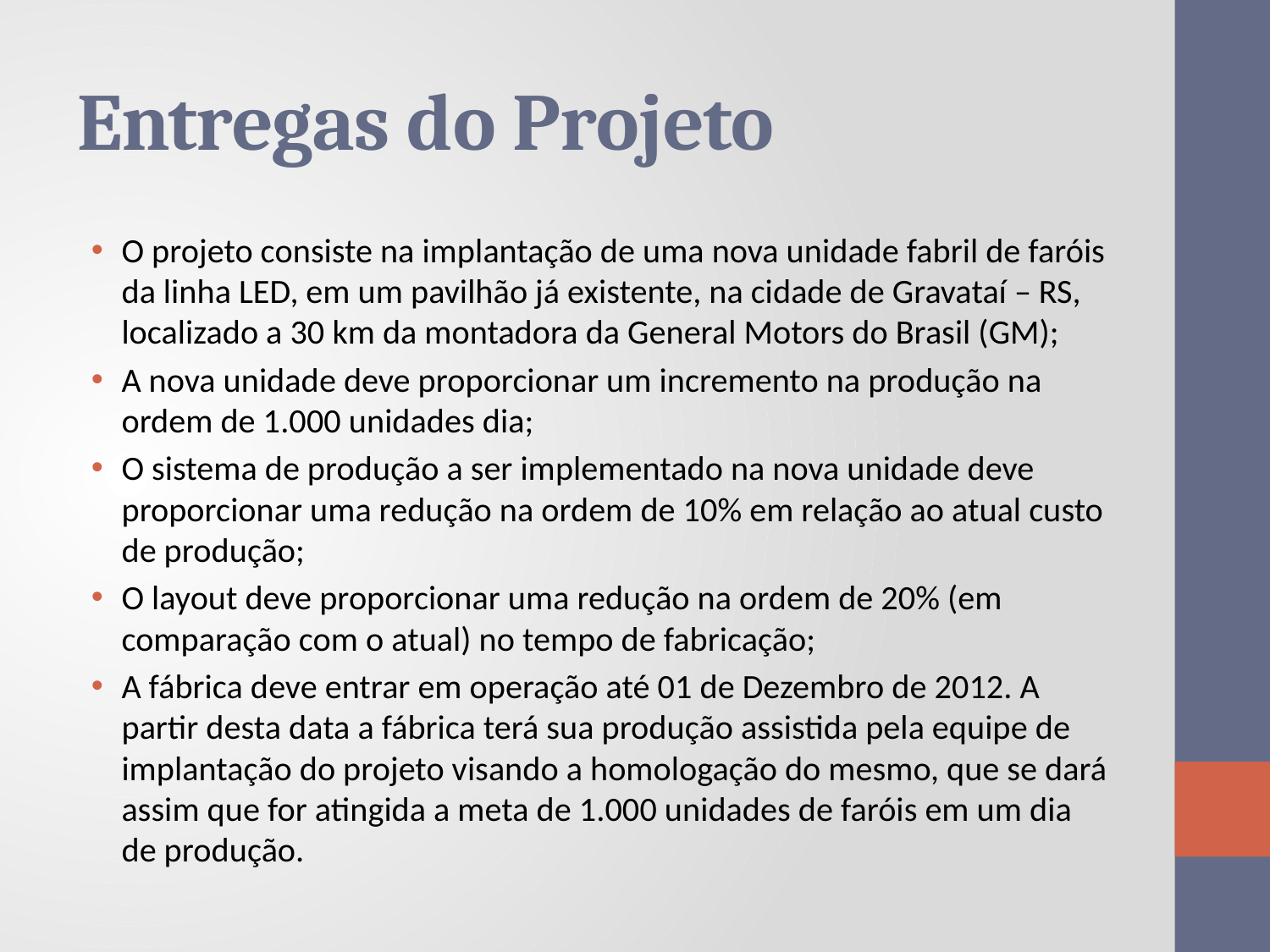

# Entregas do Projeto
O projeto consiste na implantação de uma nova unidade fabril de faróis da linha LED, em um pavilhão já existente, na cidade de Gravataí – RS, localizado a 30 km da montadora da General Motors do Brasil (GM);
A nova unidade deve proporcionar um incremento na produção na ordem de 1.000 unidades dia;
O sistema de produção a ser implementado na nova unidade deve proporcionar uma redução na ordem de 10% em relação ao atual custo de produção;
O layout deve proporcionar uma redução na ordem de 20% (em comparação com o atual) no tempo de fabricação;
A fábrica deve entrar em operação até 01 de Dezembro de 2012. A partir desta data a fábrica terá sua produção assistida pela equipe de implantação do projeto visando a homologação do mesmo, que se dará assim que for atingida a meta de 1.000 unidades de faróis em um dia de produção.